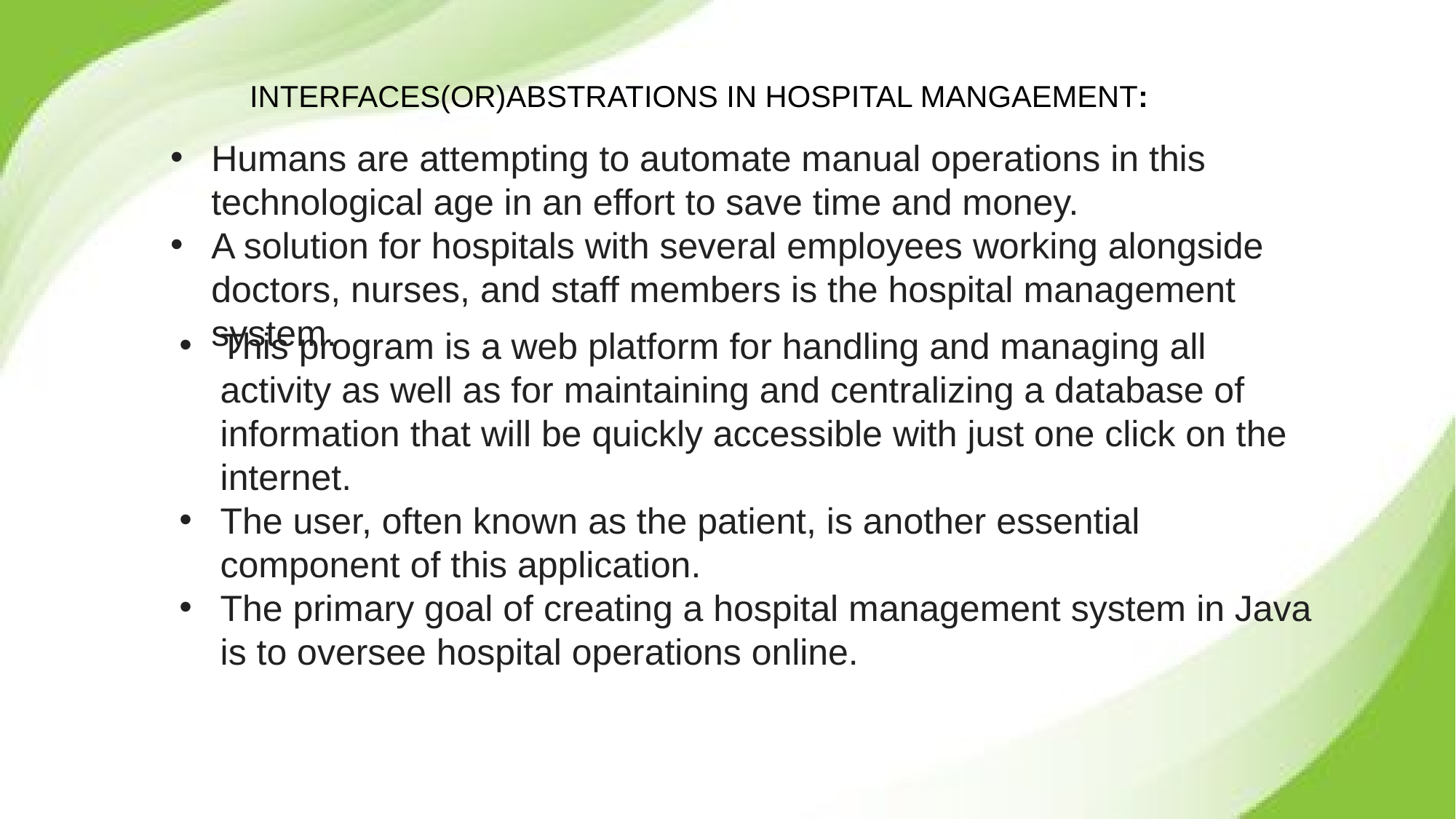

INTERFACES(OR)ABSTRATIONS IN HOSPITAL MANGAEMENT:
Humans are attempting to automate manual operations in this technological age in an effort to save time and money.
A solution for hospitals with several employees working alongside doctors, nurses, and staff members is the hospital management system.
This program is a web platform for handling and managing all activity as well as for maintaining and centralizing a database of information that will be quickly accessible with just one click on the internet.
The user, often known as the patient, is another essential component of this application.
The primary goal of creating a hospital management system in Java is to oversee hospital operations online.